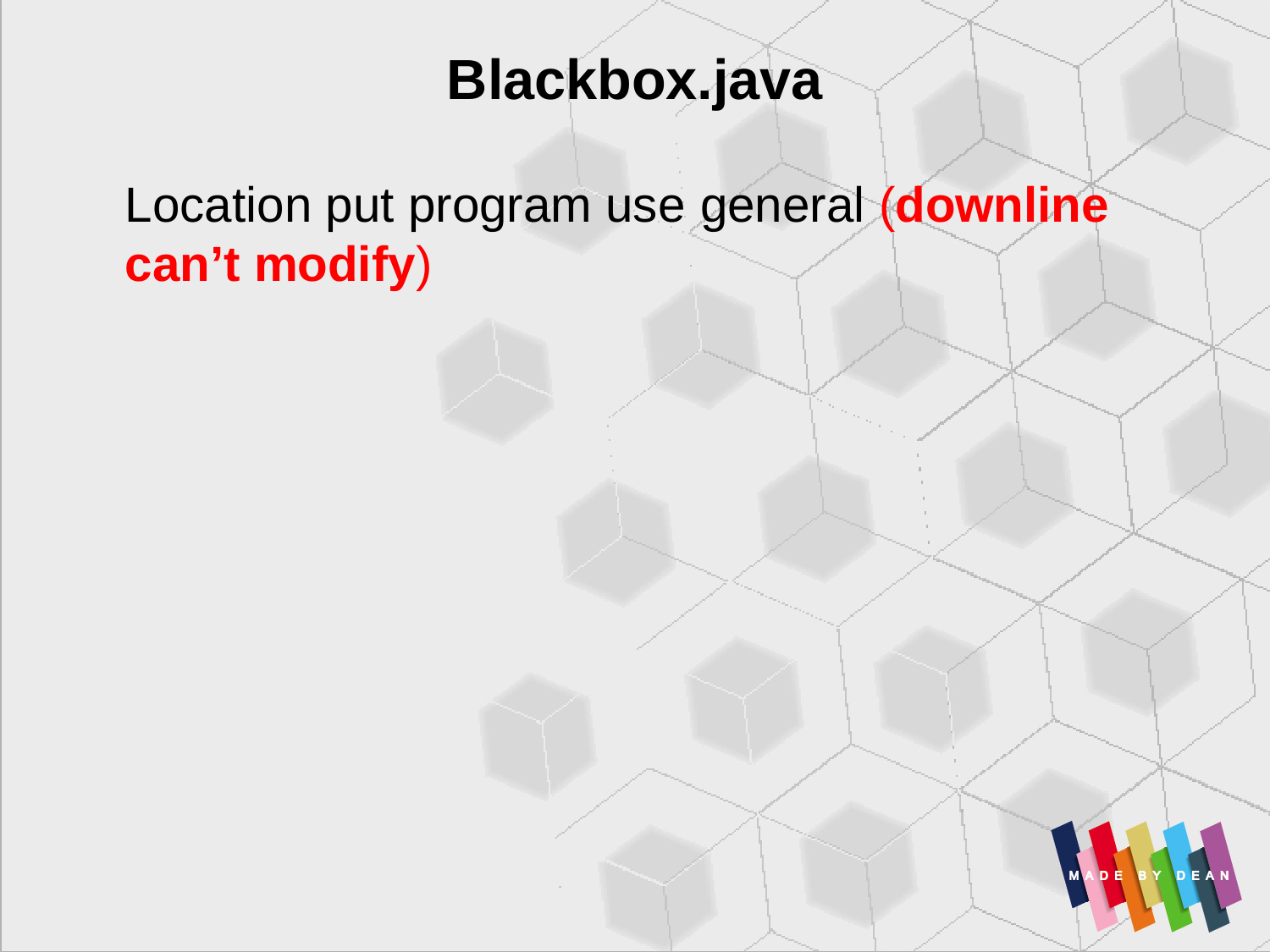

# Blackbox.java
Location put program use general (downline can’t modify)